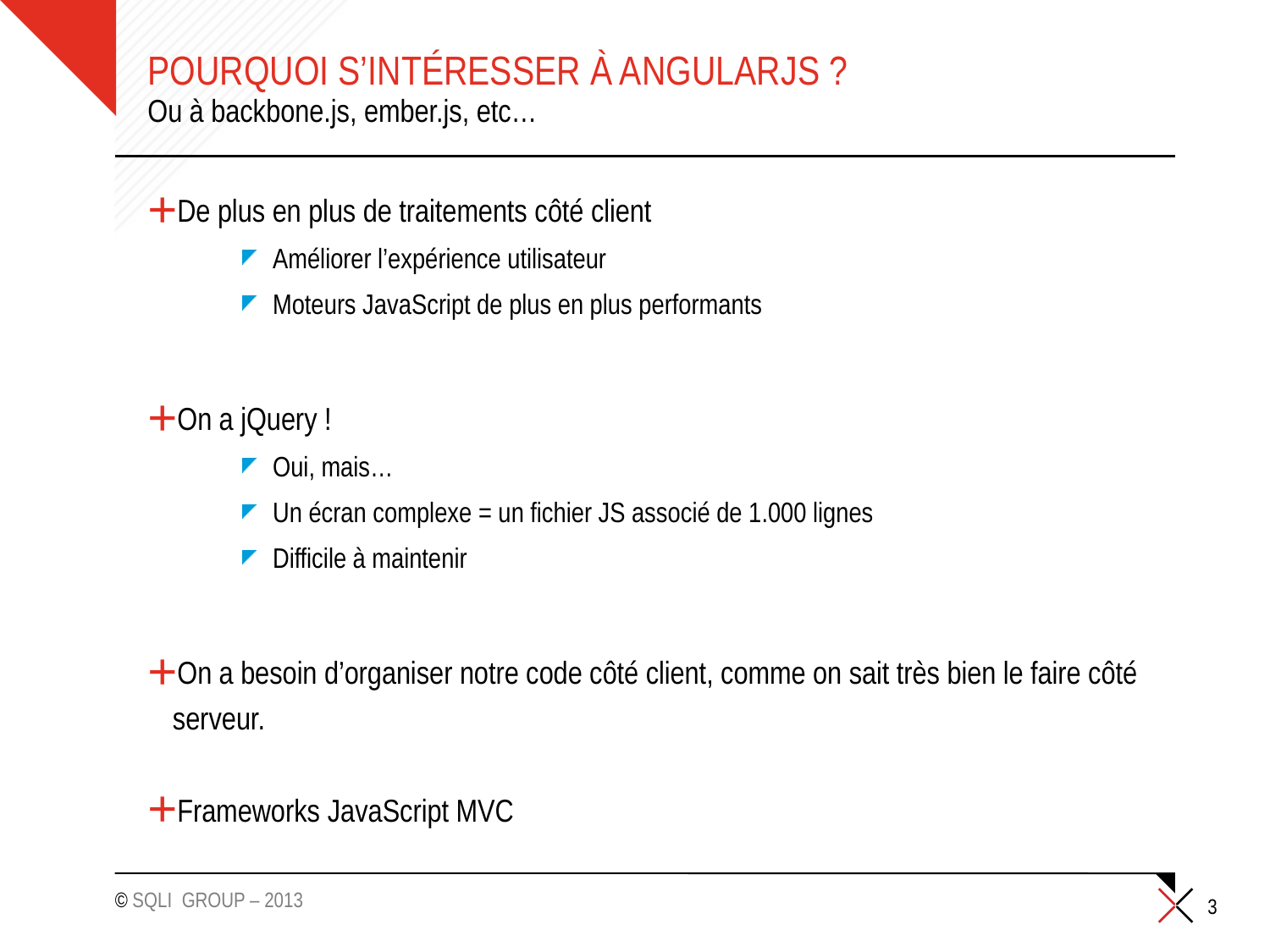

# Pourquoi s’intéresser à angularjs ?
Ou à backbone.js, ember.js, etc…
De plus en plus de traitements côté client
Améliorer l’expérience utilisateur
Moteurs JavaScript de plus en plus performants

On a jQuery !
Oui, mais…
Un écran complexe = un fichier JS associé de 1.000 lignes
Difficile à maintenir

On a besoin d’organiser notre code côté client, comme on sait très bien le faire côté serveur.

Frameworks JavaScript MVC
3